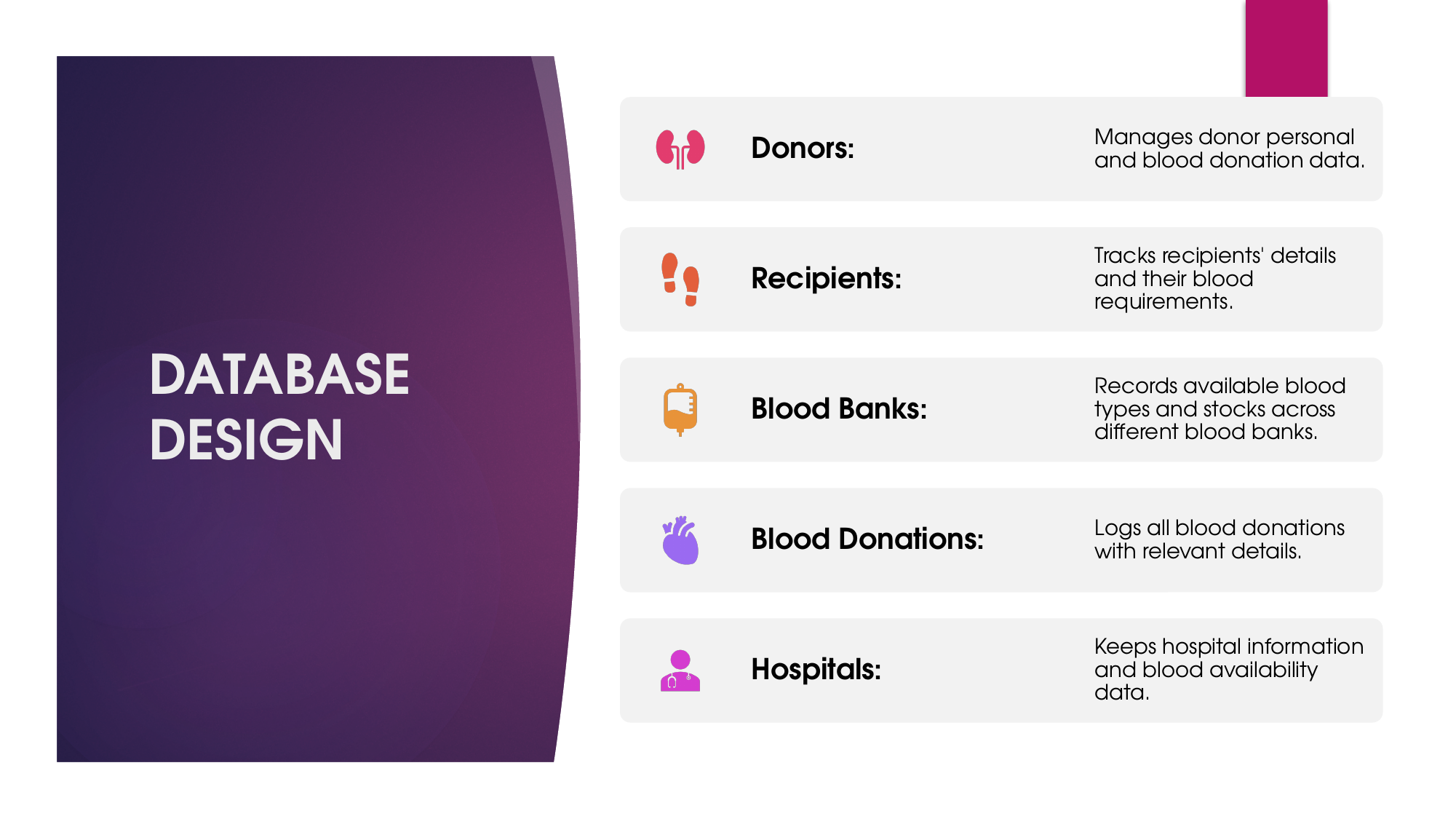

Donors:
Manages donor personal and blood donation data.
Recipients:
Tracks recipients' details and their blood requirements.
Blood Banks:
Records available blood types and stocks across different blood banks.
Blood Donations:
Logs all blood donations with relevant details.
Hospitals:
Keeps hospital information and blood availability data.
# DATABASE DESIGN